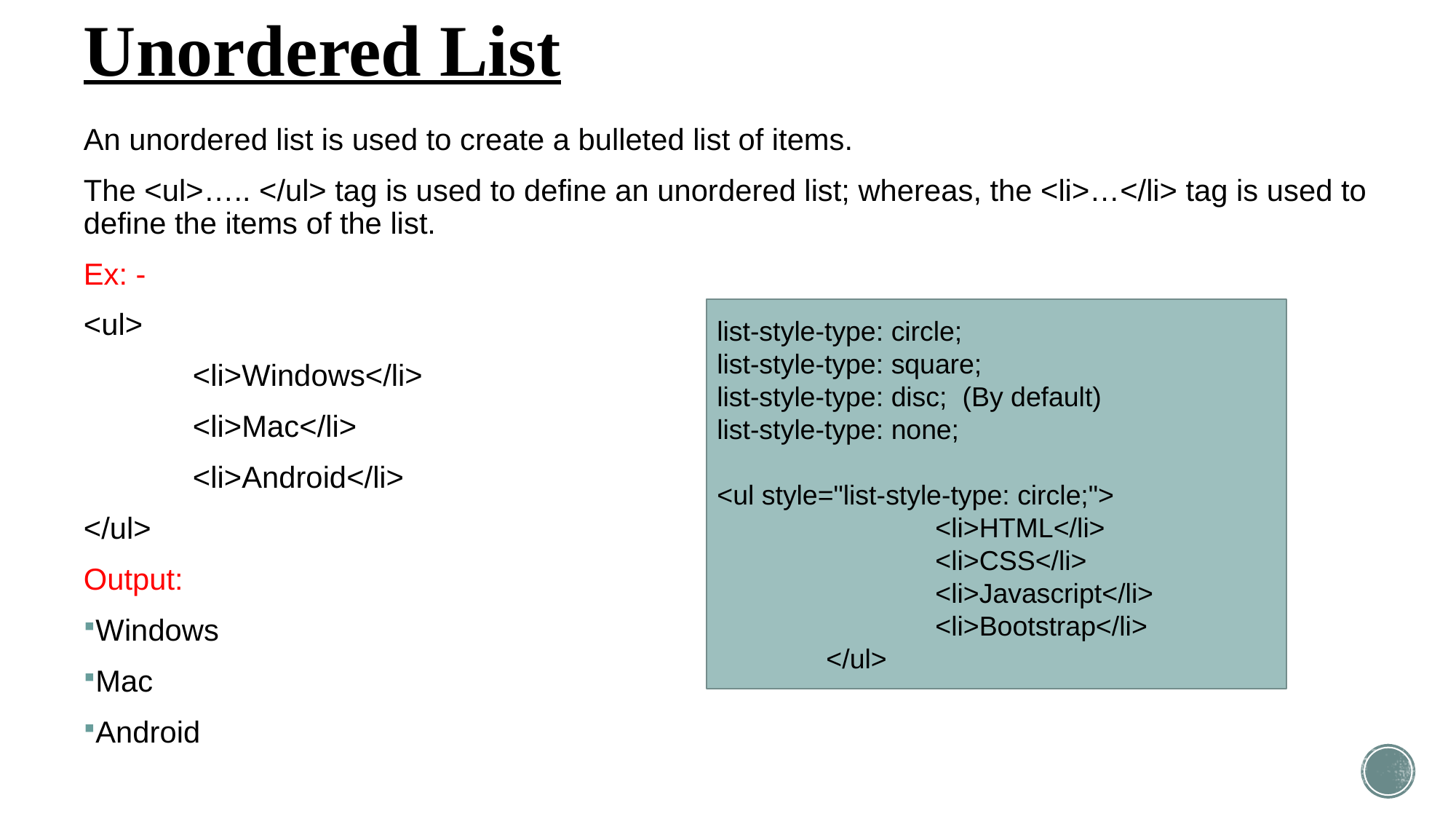

# Unordered List
An unordered list is used to create a bulleted list of items.
The <ul>….. </ul> tag is used to define an unordered list; whereas, the <li>…</li> tag is used to define the items of the list.
Ex: -
<ul>
	<li>Windows</li>
	<li>Mac</li>
	<li>Android</li>
</ul>
Output:
Windows
Mac
Android
list-style-type: circle;
list-style-type: square;
list-style-type: disc;  (By default)
list-style-type: none;

<ul style="list-style-type: circle;">
		<li>HTML</li>
		<li>CSS</li>
		<li>Javascript</li>
		<li>Bootstrap</li>
	</ul>